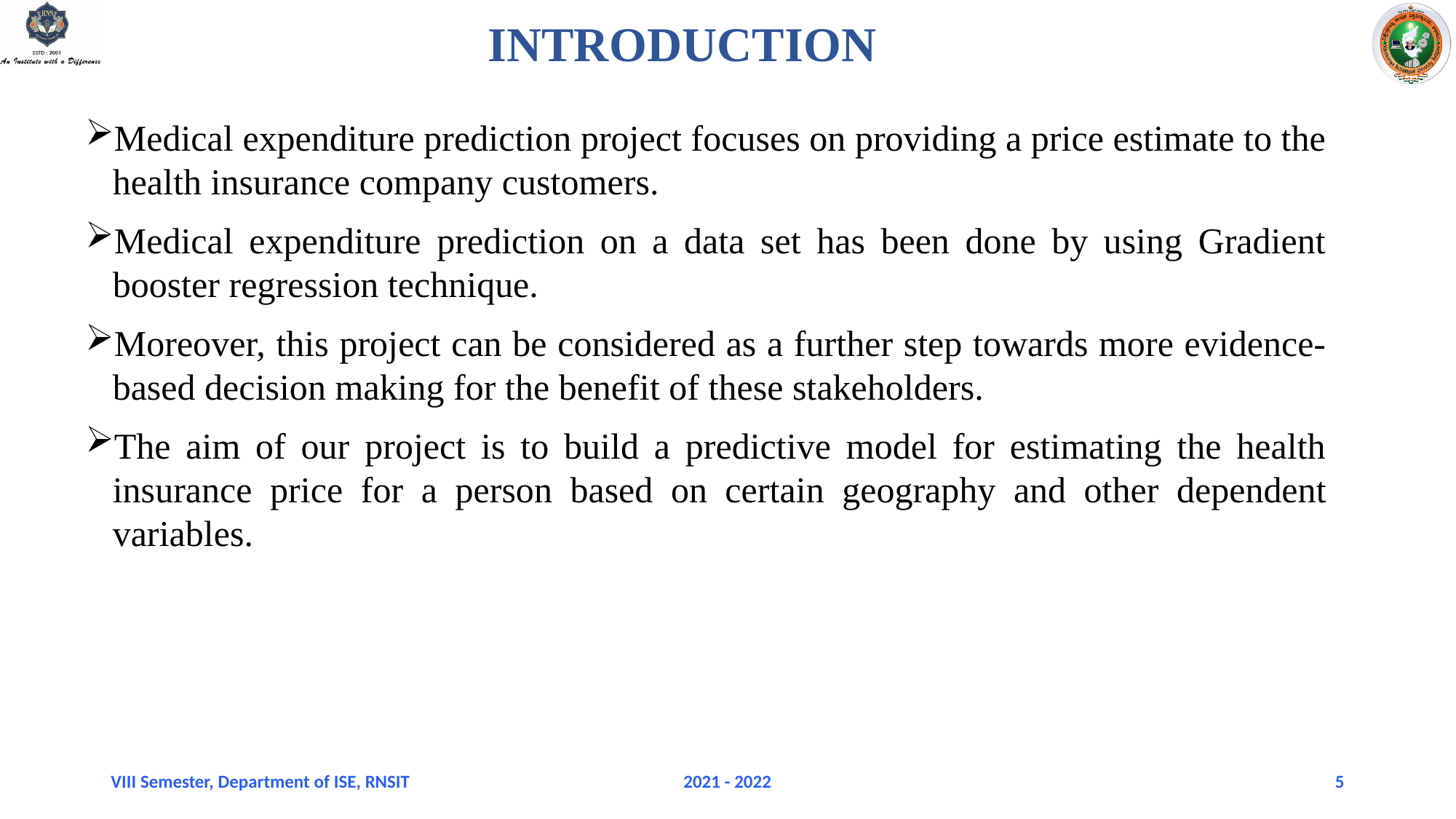

# INTRODUCTION
Medical expenditure prediction project focuses on providing a price estimate to the health insurance company customers.
Medical expenditure prediction on a data set has been done by using Gradient booster regression technique.
Moreover, this project can be considered as a further step towards more evidence-based decision making for the benefit of these stakeholders.
The aim of our project is to build a predictive model for estimating the health insurance price for a person based on certain geography and other dependent variables.

VIII Semester, Department of ISE, RNSIT
2021 - 2022
5